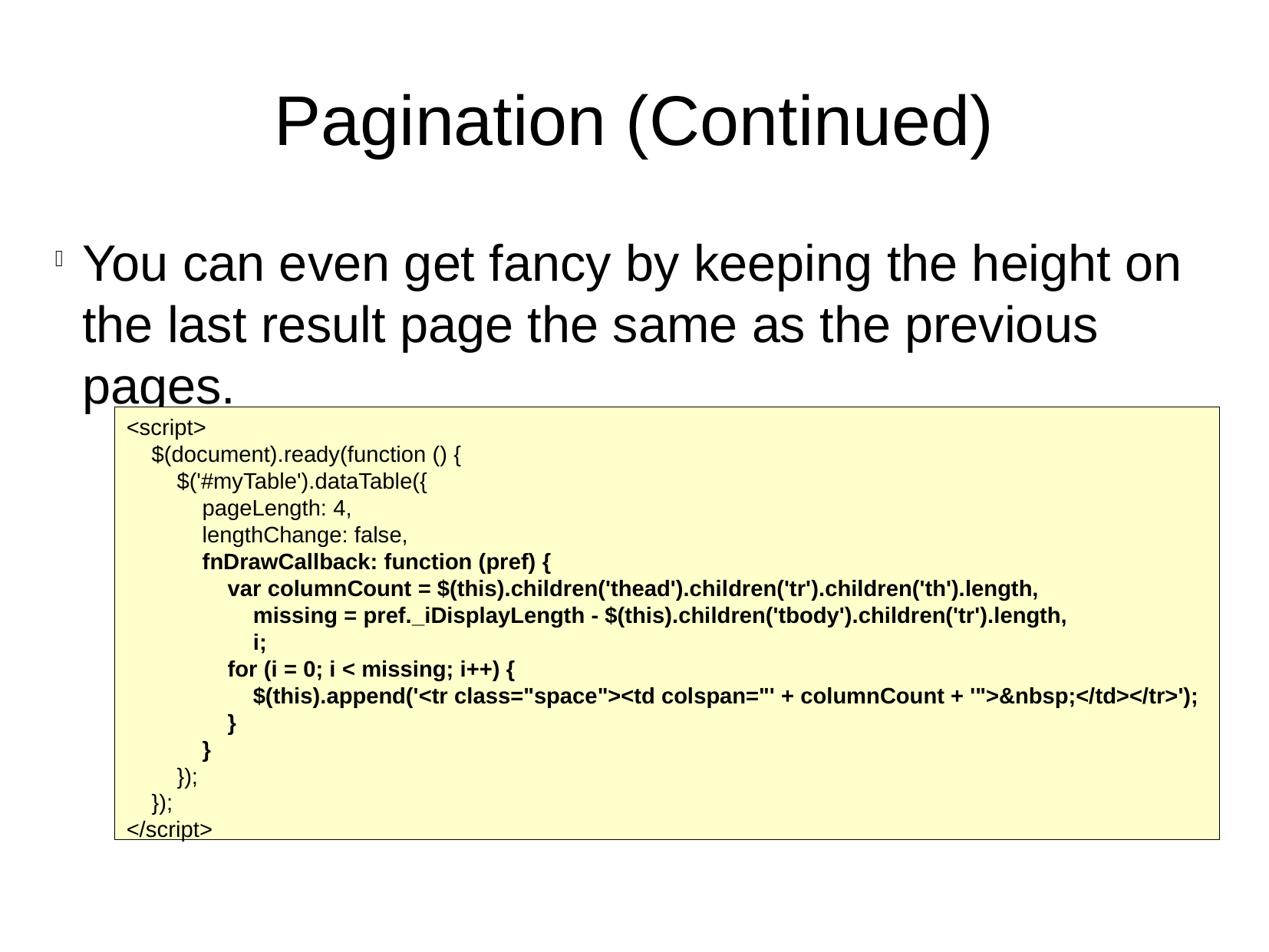

Pagination (Continued)
You can even get fancy by keeping the height on the last result page the same as the previous pages.
<script>
    $(document).ready(function () {
        $('#myTable').dataTable({
            pageLength: 4,
            lengthChange: false,
            fnDrawCallback: function (pref) {
                var columnCount = $(this).children('thead').children('tr').children('th').length,
                    missing = pref._iDisplayLength - $(this).children('tbody').children('tr').length,
                    i;
                for (i = 0; i < missing; i++) {
                    $(this).append('<tr class="space"><td colspan="' + columnCount + '">&nbsp;</td></tr>');
                }
            }
        });
    });
</script>